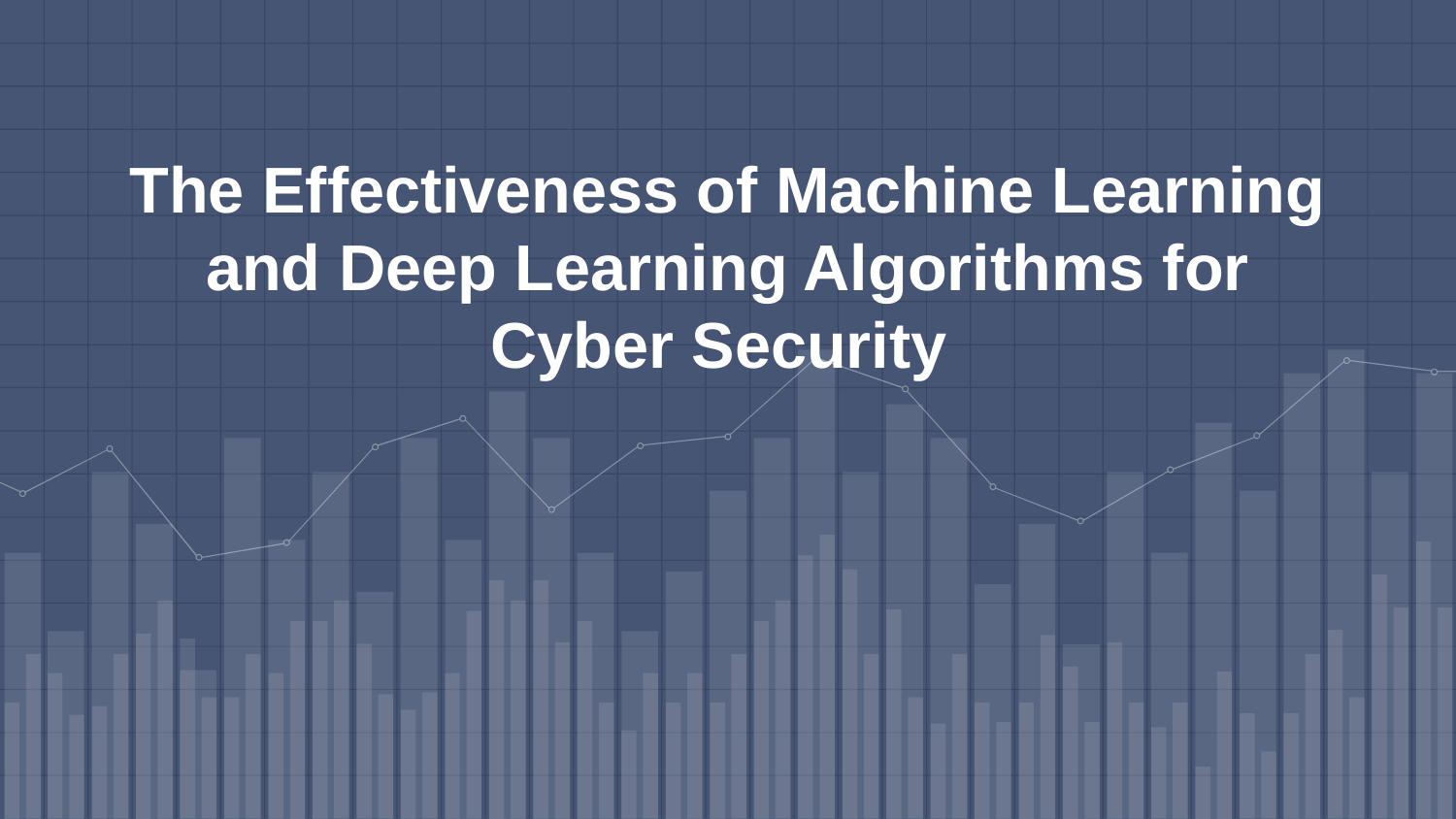

# The Effectiveness of Machine Learning and Deep Learning Algorithms for Cyber Security